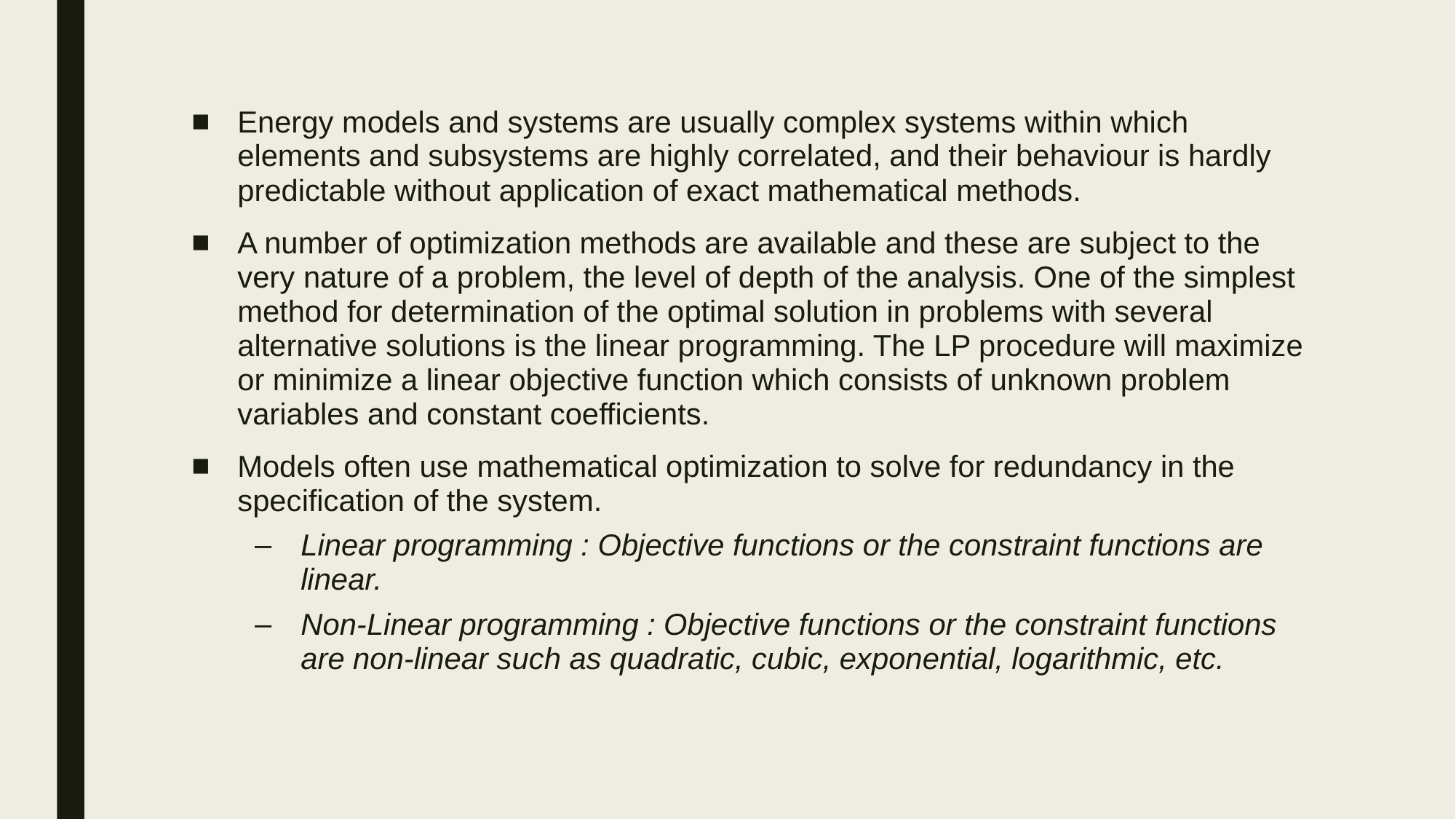

Energy models and systems are usually complex systems within which elements and subsystems are highly correlated, and their behaviour is hardly predictable without application of exact mathematical methods.
A number of optimization methods are available and these are subject to the very nature of a problem, the level of depth of the analysis. One of the simplest method for determination of the optimal solution in problems with several alternative solutions is the linear programming. The LP procedure will maximize or minimize a linear objective function which consists of unknown problem variables and constant coefficients.
Models often use mathematical optimization to solve for redundancy in the specification of the system.
Linear programming : Objective functions or the constraint functions are linear.
Non-Linear programming : Objective functions or the constraint functions are non-linear such as quadratic, cubic, exponential, logarithmic, etc.